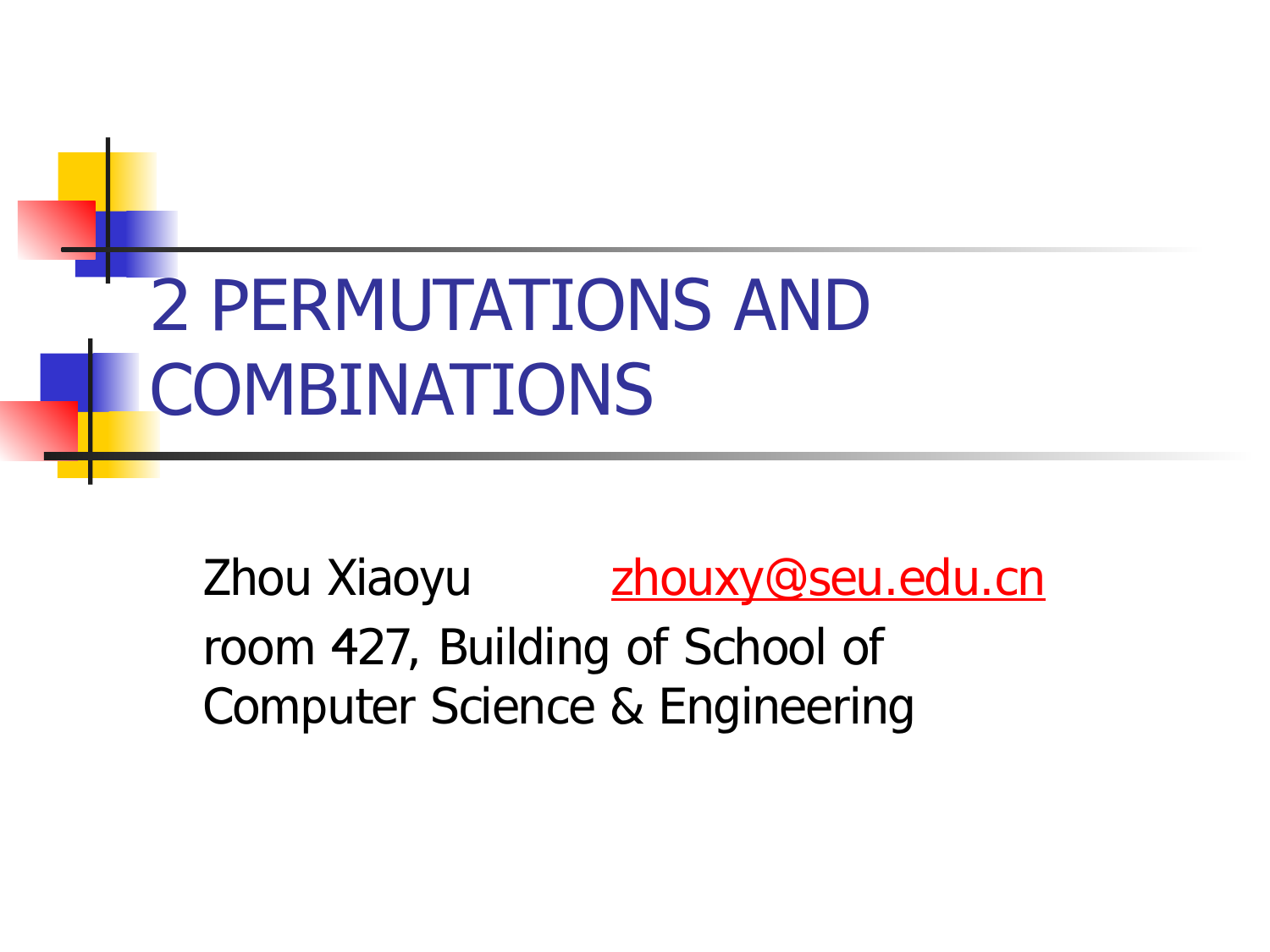

# 2 PERMUTATIONS AND COMBINATIONS
Zhou Xiaoyu         zhouxy@seu.edu.cn
room 427, Building of School of Computer Science & Engineering